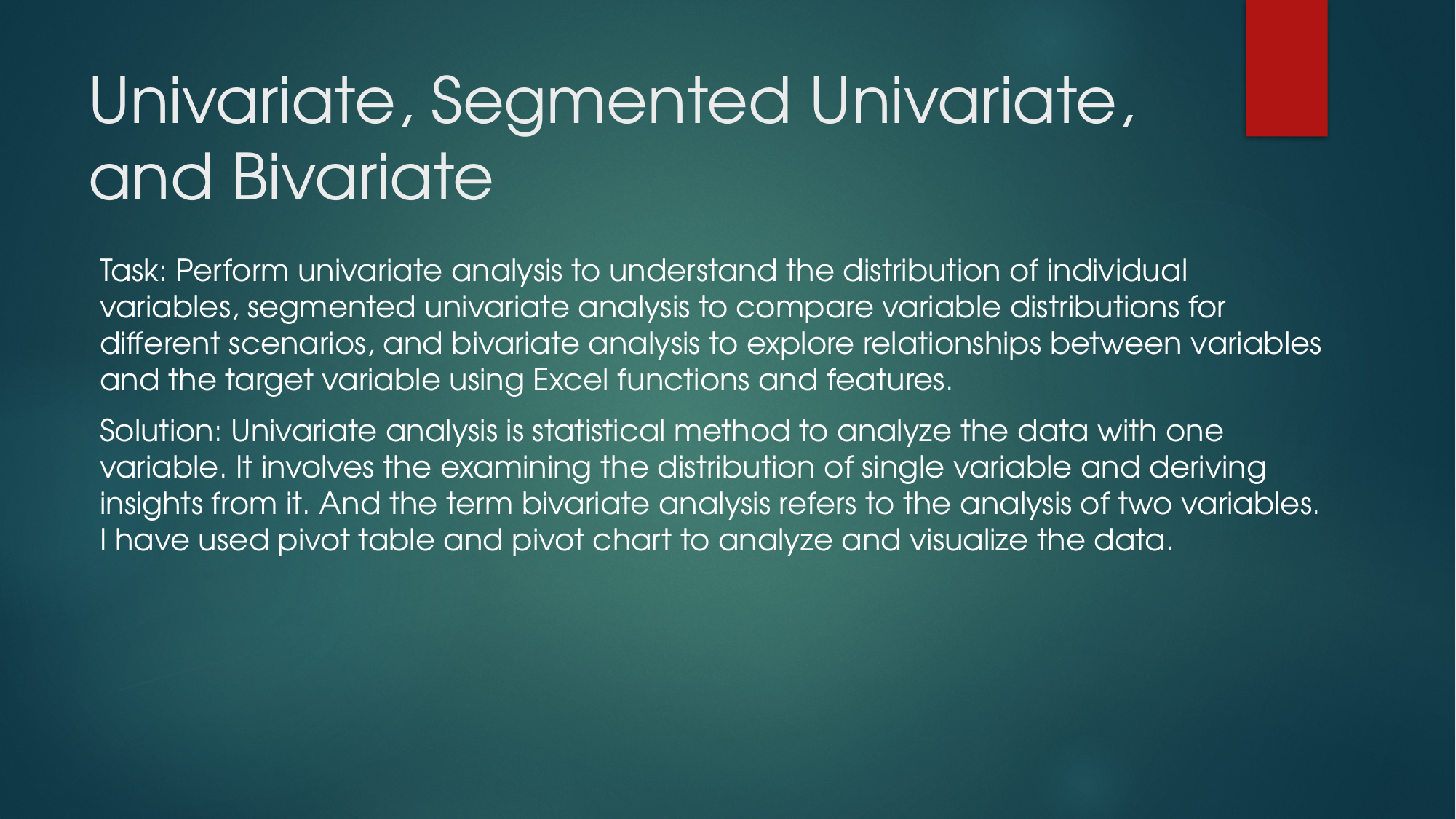

# Univariate, Segmented Univariate, and Bivariate
Task: Perform univariate analysis to understand the distribution of individual variables, segmented univariate analysis to compare variable distributions for different scenarios, and bivariate analysis to explore relationships between variables and the target variable using Excel functions and features.
Solution: Univariate analysis is statistical method to analyze the data with one variable. It involves the examining the distribution of single variable and deriving insights from it. And the term bivariate analysis refers to the analysis of two variables. I have used pivot table and pivot chart to analyze and visualize the data.